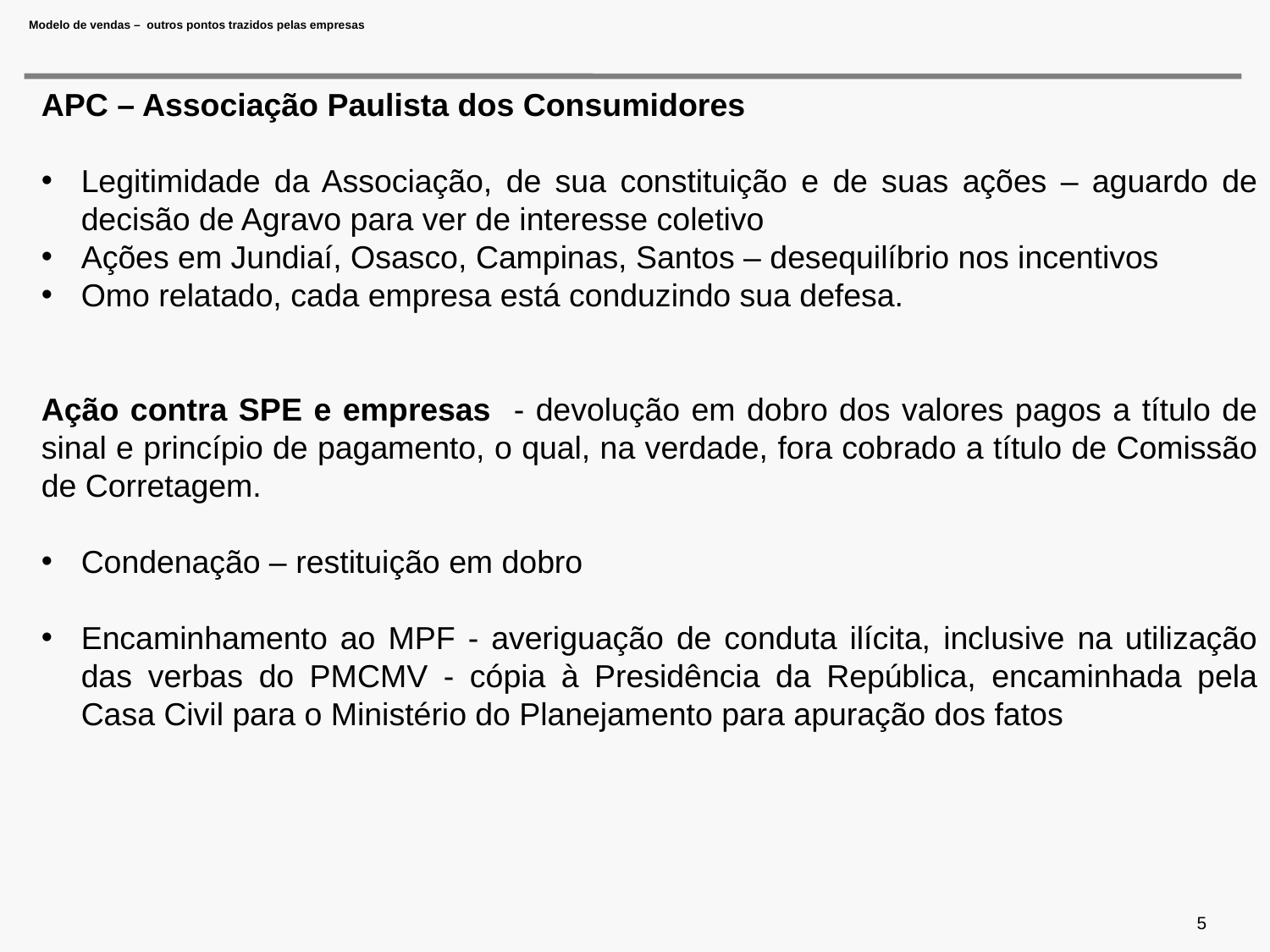

# Modelo de vendas –  outros pontos trazidos pelas empresas

APC – Associação Paulista dos Consumidores

Legitimidade da Associação, de sua constituição e de suas ações – aguardo de decisão de Agravo para ver de interesse coletivo
Ações em Jundiaí, Osasco, Campinas, Santos – desequilíbrio nos incentivos
Omo relatado, cada empresa está conduzindo sua defesa.

Ação contra SPE e empresas  - devolução em dobro dos valores pagos a título de sinal e princípio de pagamento, o qual, na verdade, fora cobrado a título de Comissão de Corretagem.

Condenação – restituição em dobro

Encaminhamento ao MPF - averiguação de conduta ilícita, inclusive na utilização das verbas do PMCMV - cópia à Presidência da República, encaminhada pela Casa Civil para o Ministério do Planejamento para apuração dos fatos

5